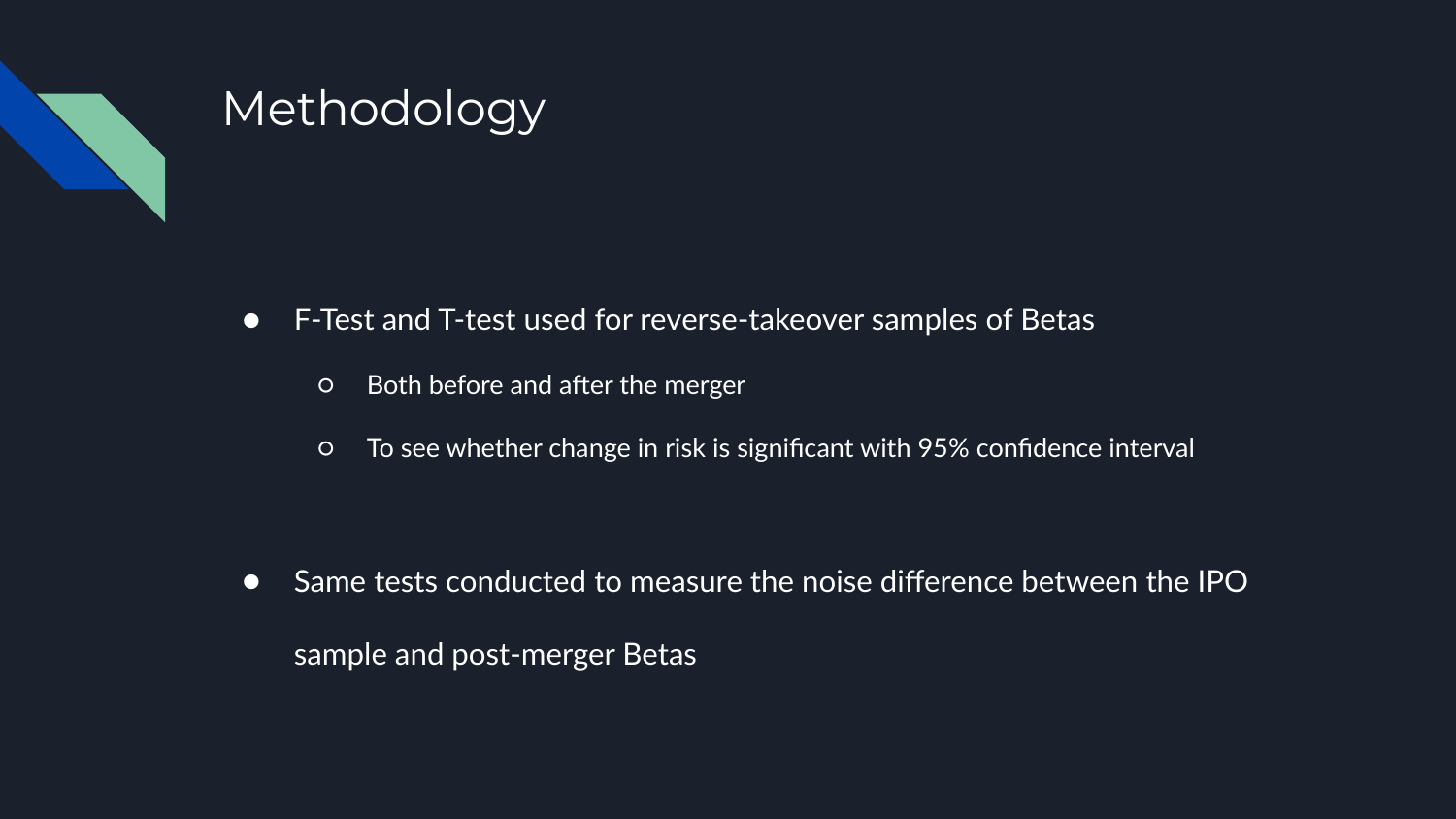

# Methodology
F-Test and T-test used for reverse-takeover samples of Betas
Both before and after the merger
To see whether change in risk is significant with 95% confidence interval

Same tests conducted to measure the noise difference between the IPO sample and post-merger Betas